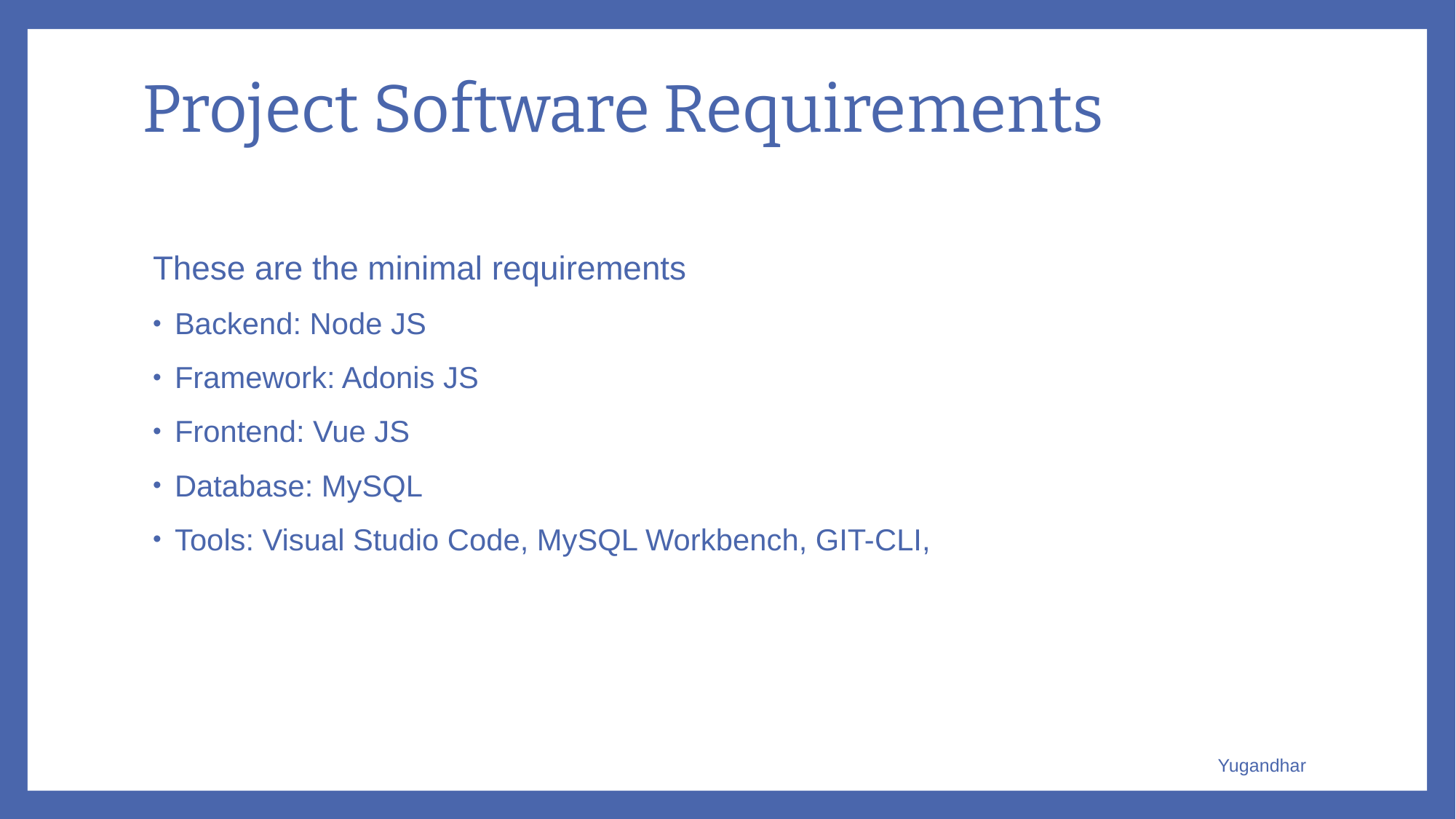

# Project Software Requirements
These are the minimal requirements
Backend: Node JS
Framework: Adonis JS
Frontend: Vue JS
Database: MySQL
Tools: Visual Studio Code, MySQL Workbench, GIT-CLI,
Yugandhar